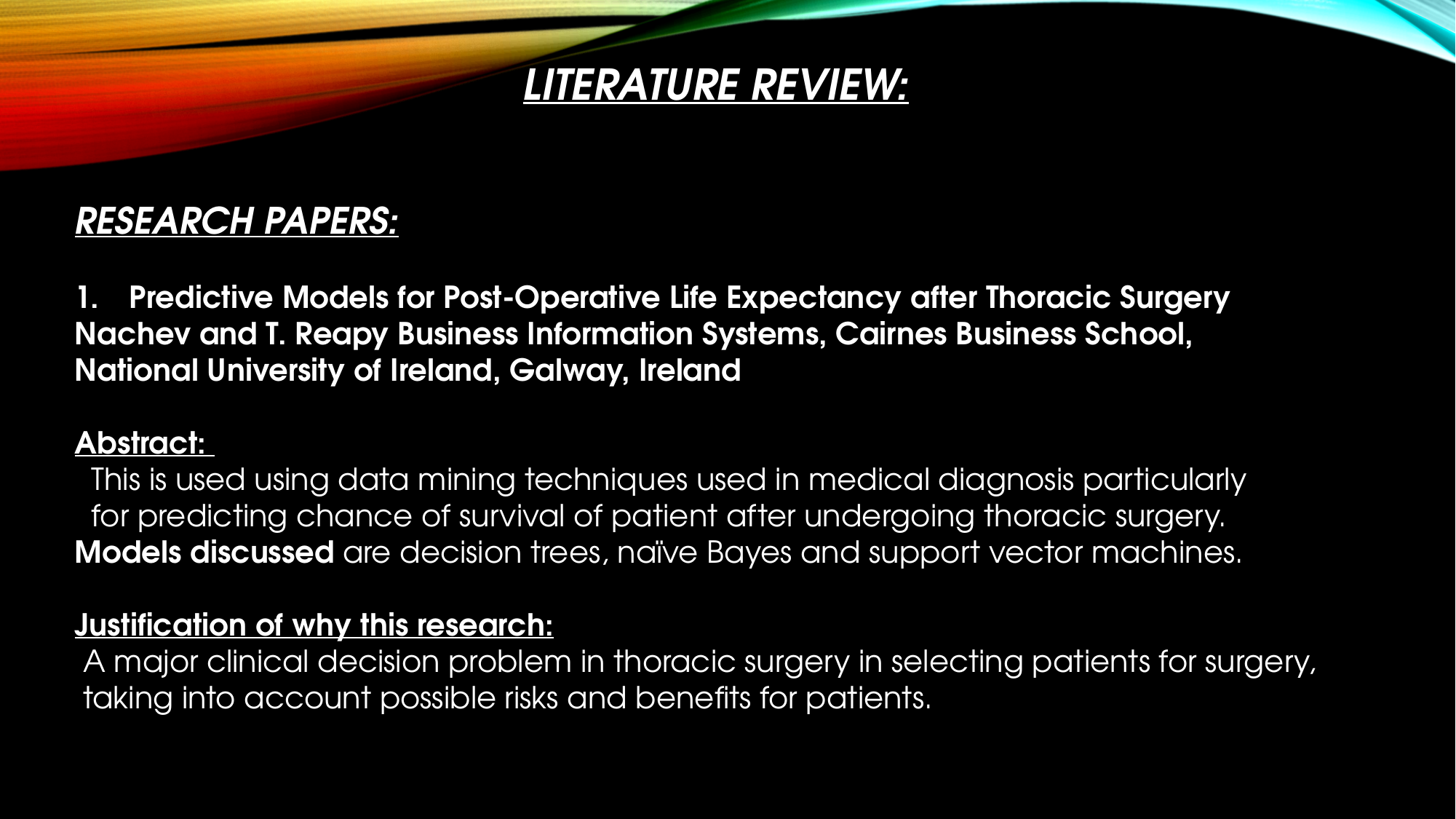

LITERATURE REVIEW:
RESEARCH PAPERS:

Predictive Models for Post-Operative Life Expectancy after Thoracic Surgery
Nachev and T. Reapy Business Information Systems, Cairnes Business School,
National University of Ireland, Galway, Ireland

Abstract:
  This is used using data mining techniques used in medical diagnosis particularly
  for predicting chance of survival of patient after undergoing thoracic surgery.
Models discussed are decision trees, naïve Bayes and support vector machines.

Justification of why this research:
 A major clinical decision problem in thoracic surgery in selecting patients for surgery,
 taking into account possible risks and benefits for patients.